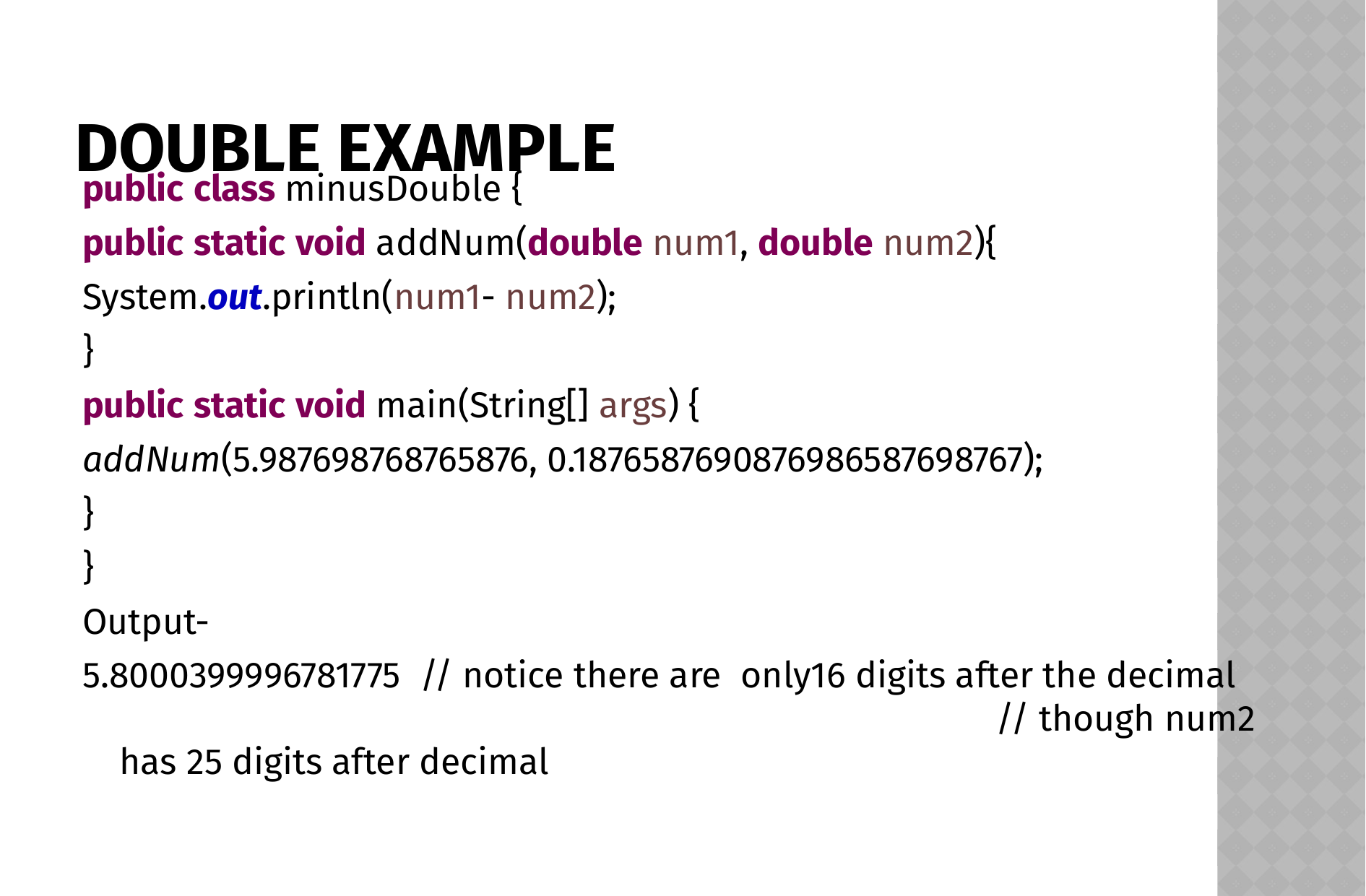

# Double example
public class minusDouble {
public static void addNum(double num1, double num2){
System.out.println(num1- num2);
}
public static void main(String[] args) {
addNum(5.987698768765876, 0.1876587690876986587698767);
}
}
Output-
5.8000399996781775  // notice there are  only16 digits after the decimal 								 // though num2 has 25 digits after decimal